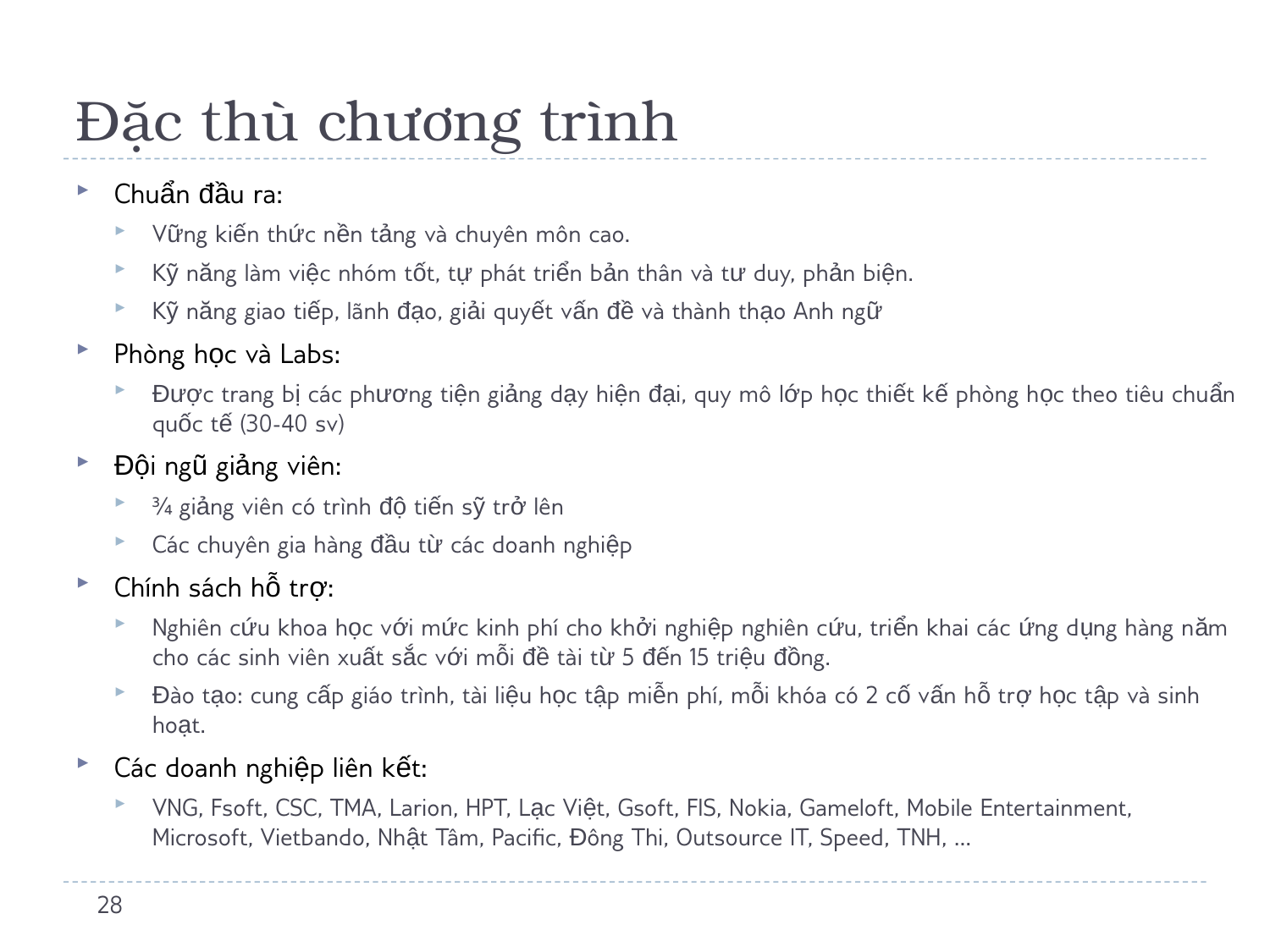

# Đặc thù chương trình
Chuẩn đầu ra:
Vững kiến thức nền tảng và chuyên môn cao.
Kỹ năng làm việc nhóm tốt, tự phát triển bản thân và tư duy, phản biện.
Kỹ năng giao tiếp, lãnh đạo, giải quyết vấn đề và thành thạo Anh ngữ
Phòng học và Labs:
Được trang bị các phương tiện giảng dạy hiện đại, quy mô lớp học thiết kế phòng học theo tiêu chuẩn quốc tế (30-40 sv)
Đội ngũ giảng viên:
¾ giảng viên có trình độ tiến sỹ trở lên
Các chuyên gia hàng đầu từ các doanh nghiệp
Chính sách hỗ trợ:
Nghiên cứu khoa học với mức kinh phí cho khởi nghiệp nghiên cứu, triển khai các ứng dụng hàng năm cho các sinh viên xuất sắc với mỗi đề tài từ 5 đến 15 triệu đồng.
Đào tạo: cung cấp giáo trình, tài liệu học tập miễn phí, mỗi khóa có 2 cố vấn hỗ trợ học tập và sinh hoạt.
Các doanh nghiệp liên kết:
VNG, Fsoft, CSC, TMA, Larion, HPT, Lạc Việt, Gsoft, FIS, Nokia, Gameloft, Mobile Entertainment, Microsoft, Vietbando, Nhật Tâm, Pacific, Đông Thi, Outsource IT, Speed, TNH, …
28